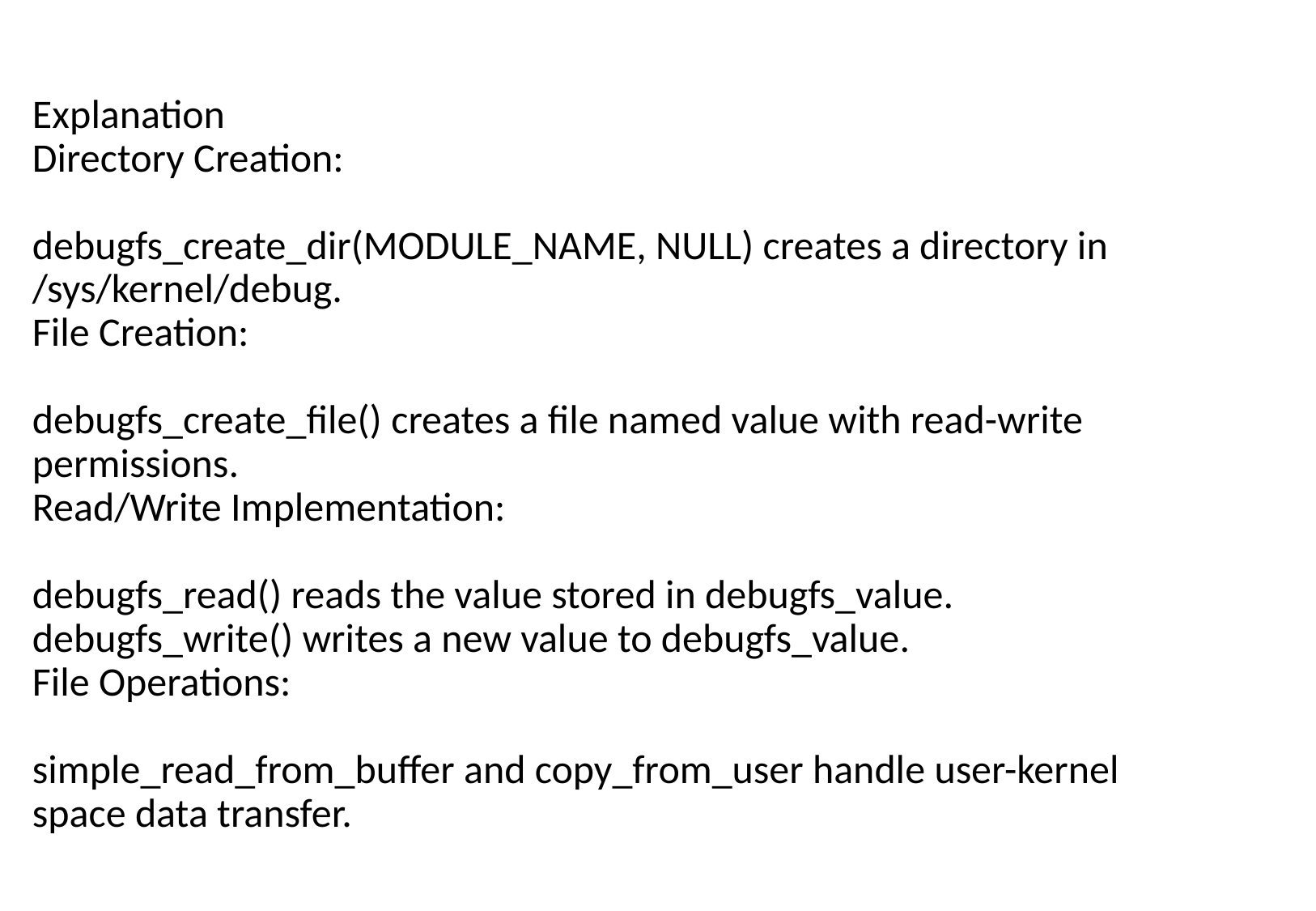

# Explanation Directory Creation: debugfs_create_dir(MODULE_NAME, NULL) creates a directory in /sys/kernel/debug. File Creation: debugfs_create_file() creates a file named value with read-write permissions. Read/Write Implementation: debugfs_read() reads the value stored in debugfs_value. debugfs_write() writes a new value to debugfs_value. File Operations: simple_read_from_buffer and copy_from_user handle user-kernel space data transfer.